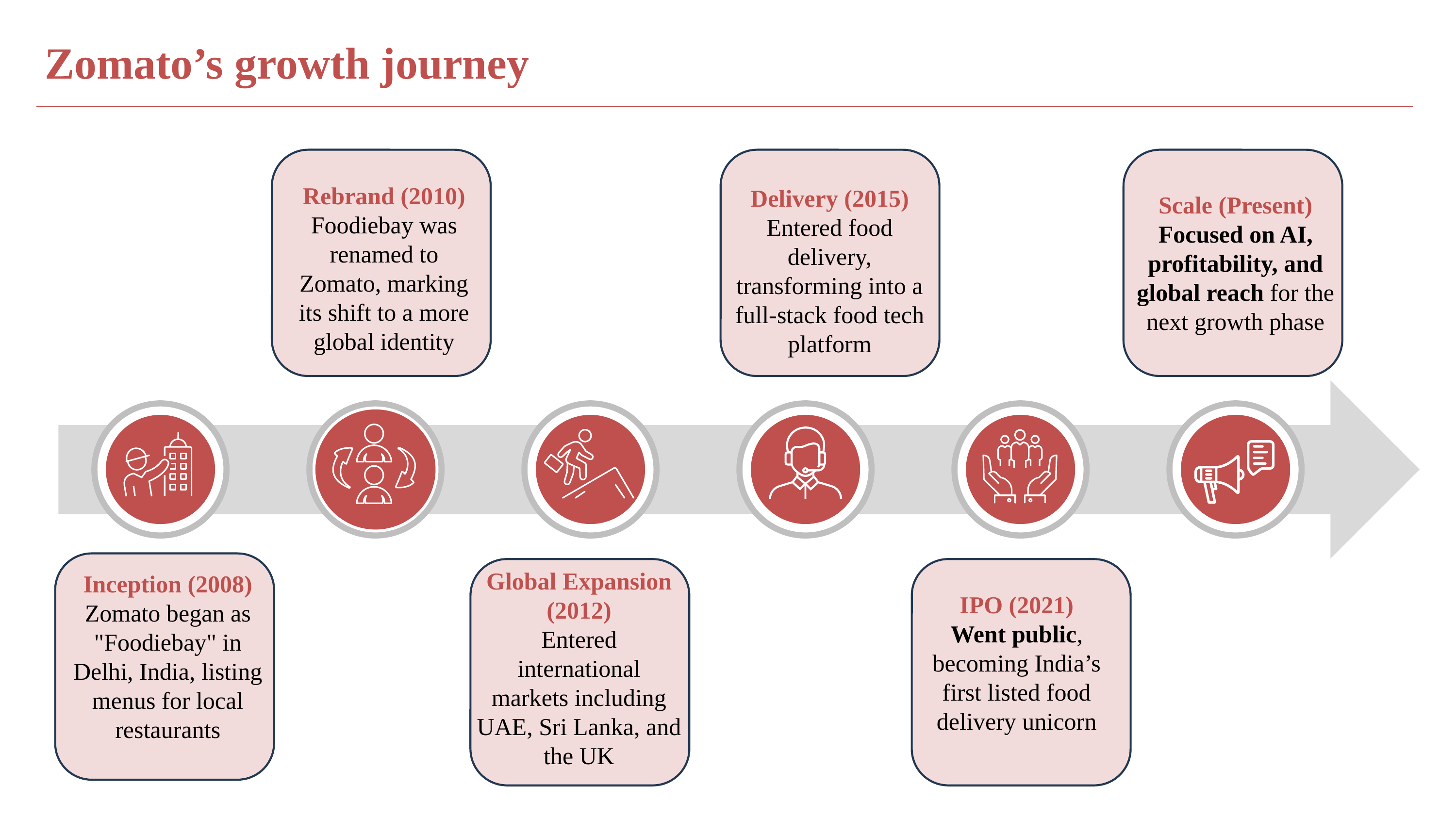

Zomato’s growth journey

Rebrand (2010)
Foodiebay was renamed to Zomato, marking its shift to a more global identity
Delivery (2015)
Entered food delivery, transforming into a full-stack food tech platform
Scale (Present)
Focused on AI, profitability, and global reach for the next growth phase

Global Expansion (2012)
Entered international markets including UAE, Sri Lanka, and the UK
Inception (2008)
Zomato began as "Foodiebay" in Delhi, India, listing menus for local restaurants
IPO (2021)
Went public, becoming India’s first listed food delivery unicorn